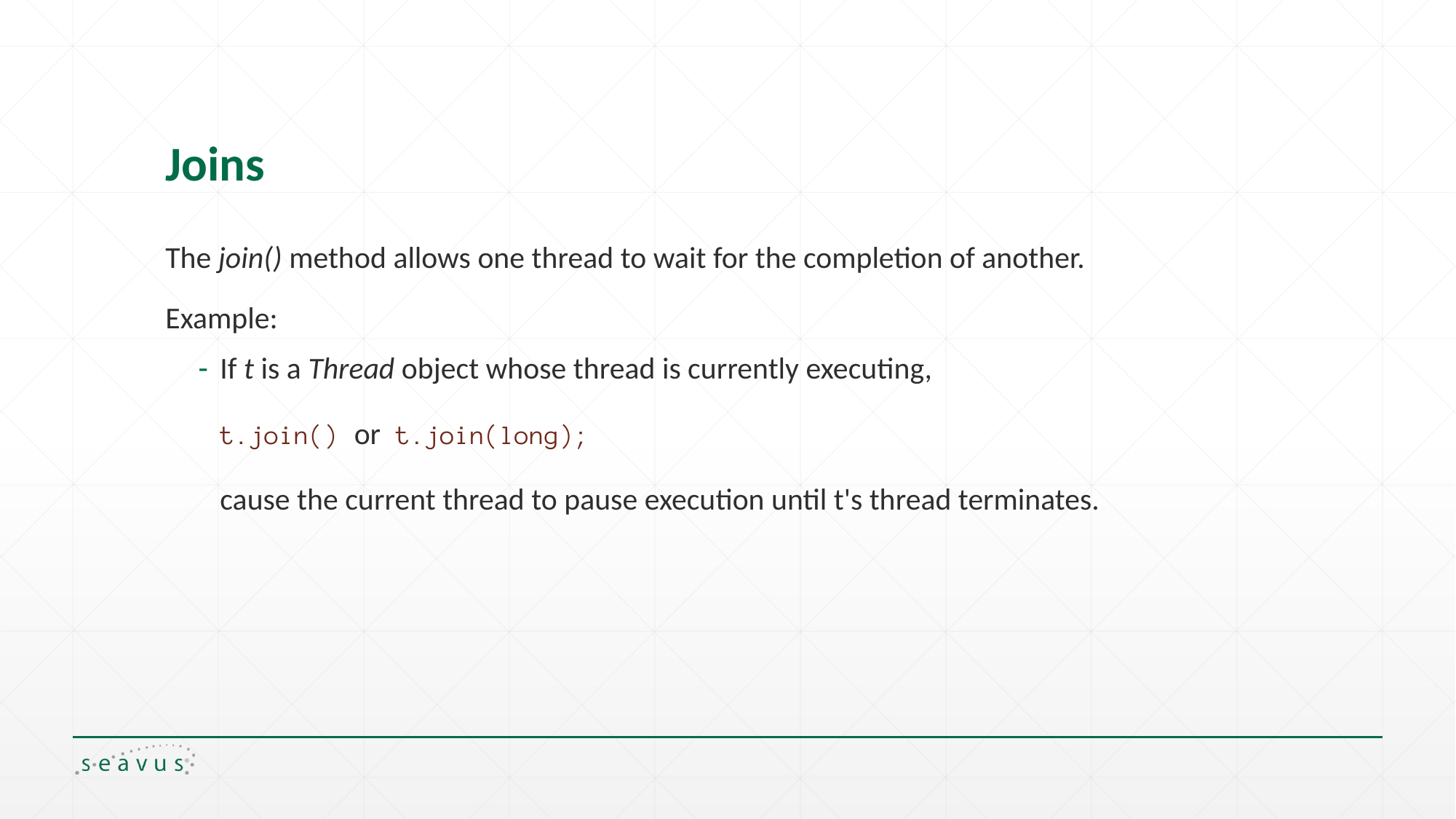

# Joins
The join() method allows one thread to wait for the completion of another.
Example:
If t is a Thread object whose thread is currently executing,
t.join() or t.join(long);
cause the current thread to pause execution until t's thread terminates.